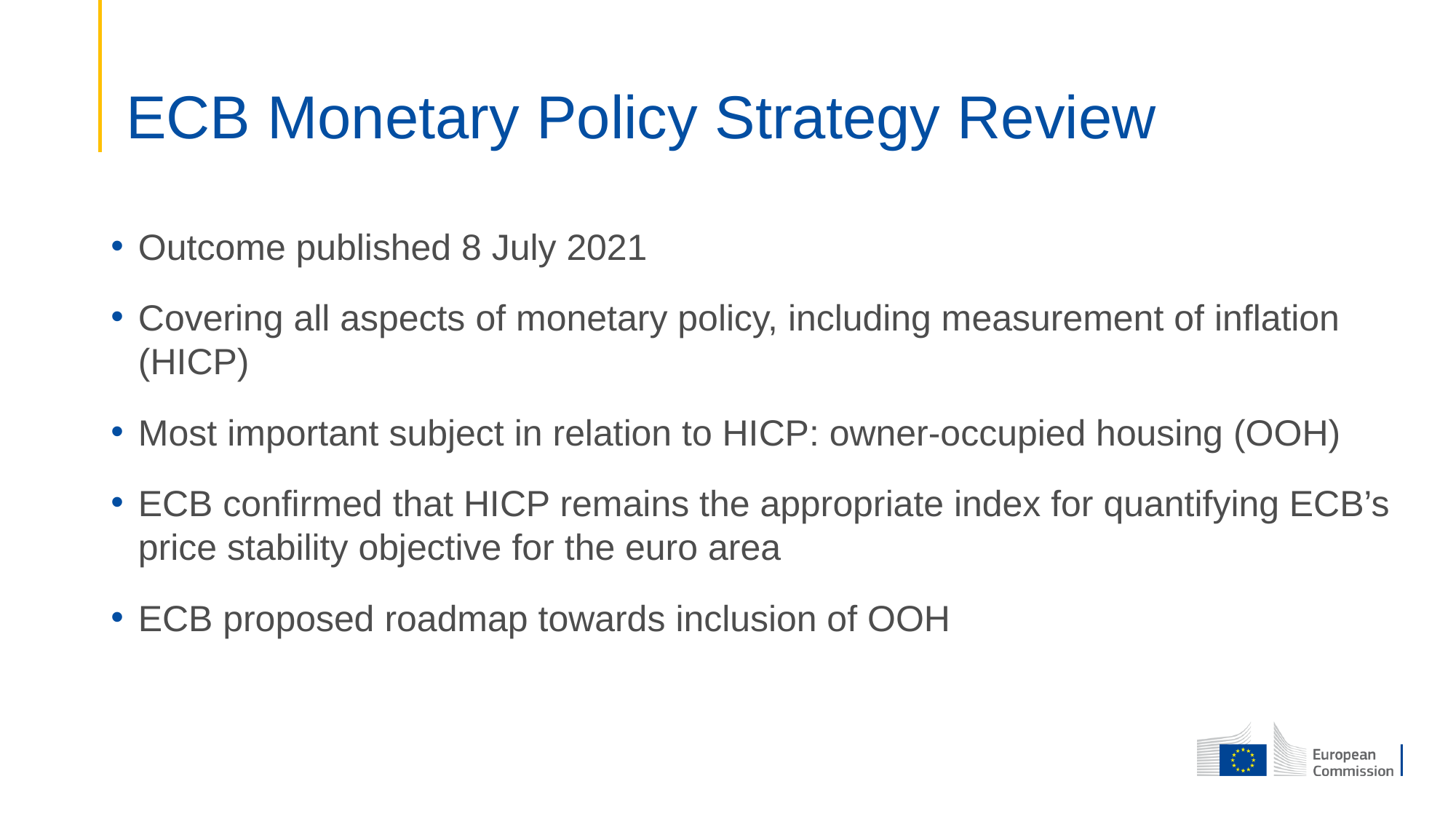

# ECB Monetary Policy Strategy Review
Outcome published 8 July 2021
Covering all aspects of monetary policy, including measurement of inflation (HICP)
Most important subject in relation to HICP: owner-occupied housing (OOH)
ECB confirmed that HICP remains the appropriate index for quantifying ECB’s price stability objective for the euro area
ECB proposed roadmap towards inclusion of OOH